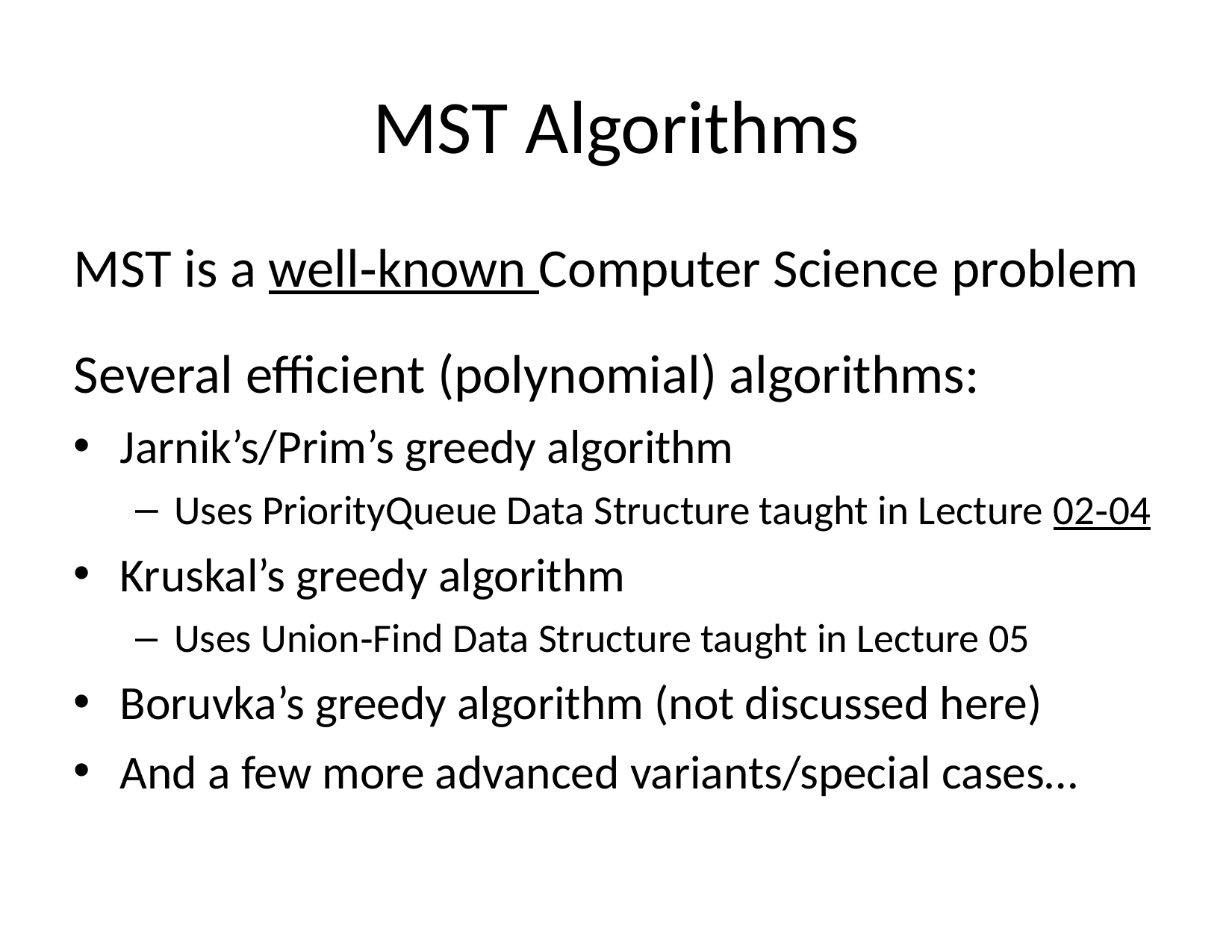

# MST Algorithms
MST is a well‐known Computer Science problem  Several efficient (polynomial) algorithms:
Jarnik’s/Prim’s greedy algorithm
Uses PriorityQueue Data Structure taught in Lecture 02‐04
Kruskal’s greedy algorithm
Uses Union‐Find Data Structure taught in Lecture 05
Boruvka’s greedy algorithm (not discussed here)
And a few more advanced variants/special cases…